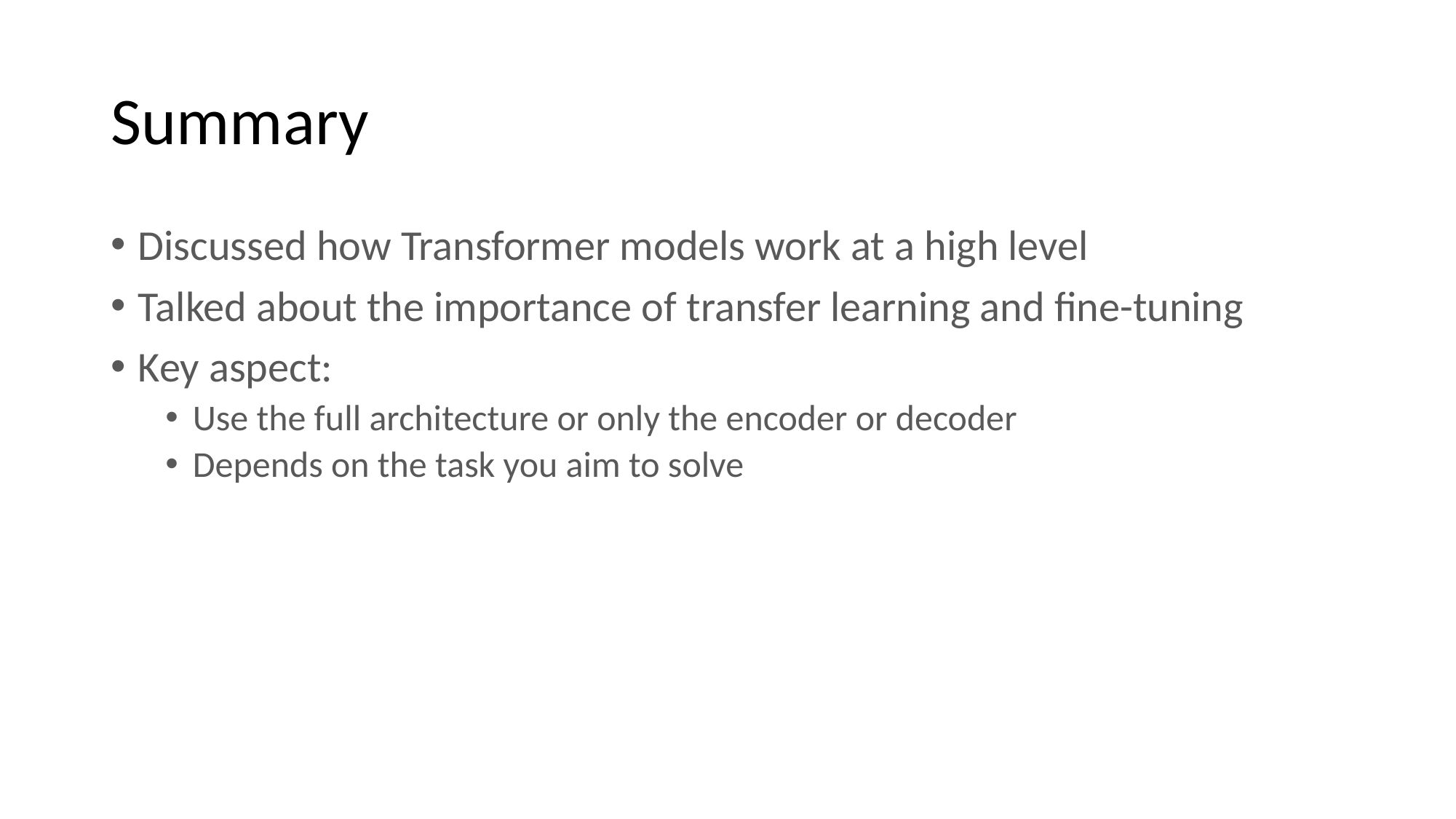

# Summary
Discussed how Transformer models work at a high level
Talked about the importance of transfer learning and fine-tuning
Key aspect:
Use the full architecture or only the encoder or decoder
Depends on the task you aim to solve